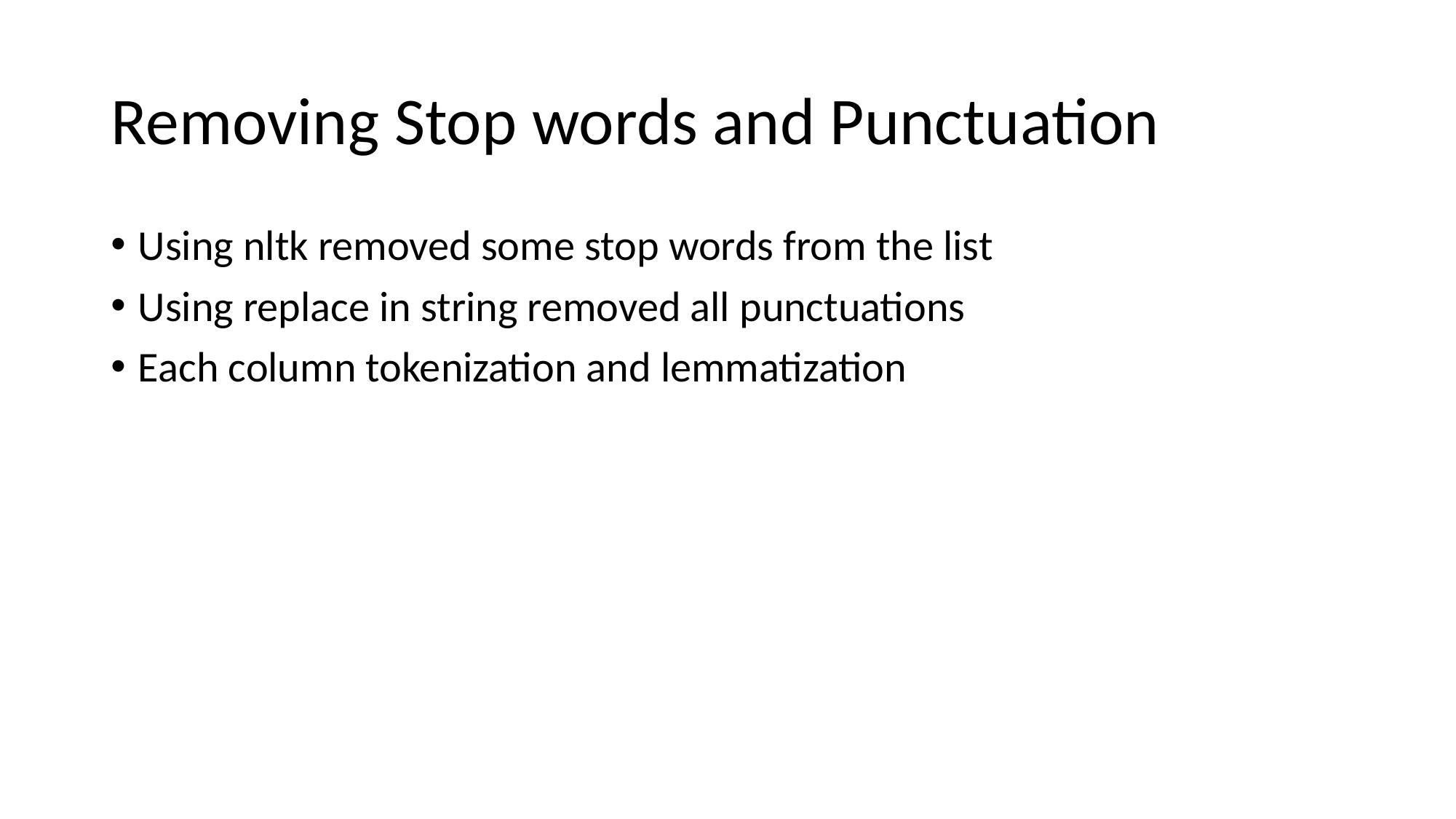

# Removing Stop words and Punctuation
Using nltk removed some stop words from the list
Using replace in string removed all punctuations
Each column tokenization and lemmatization